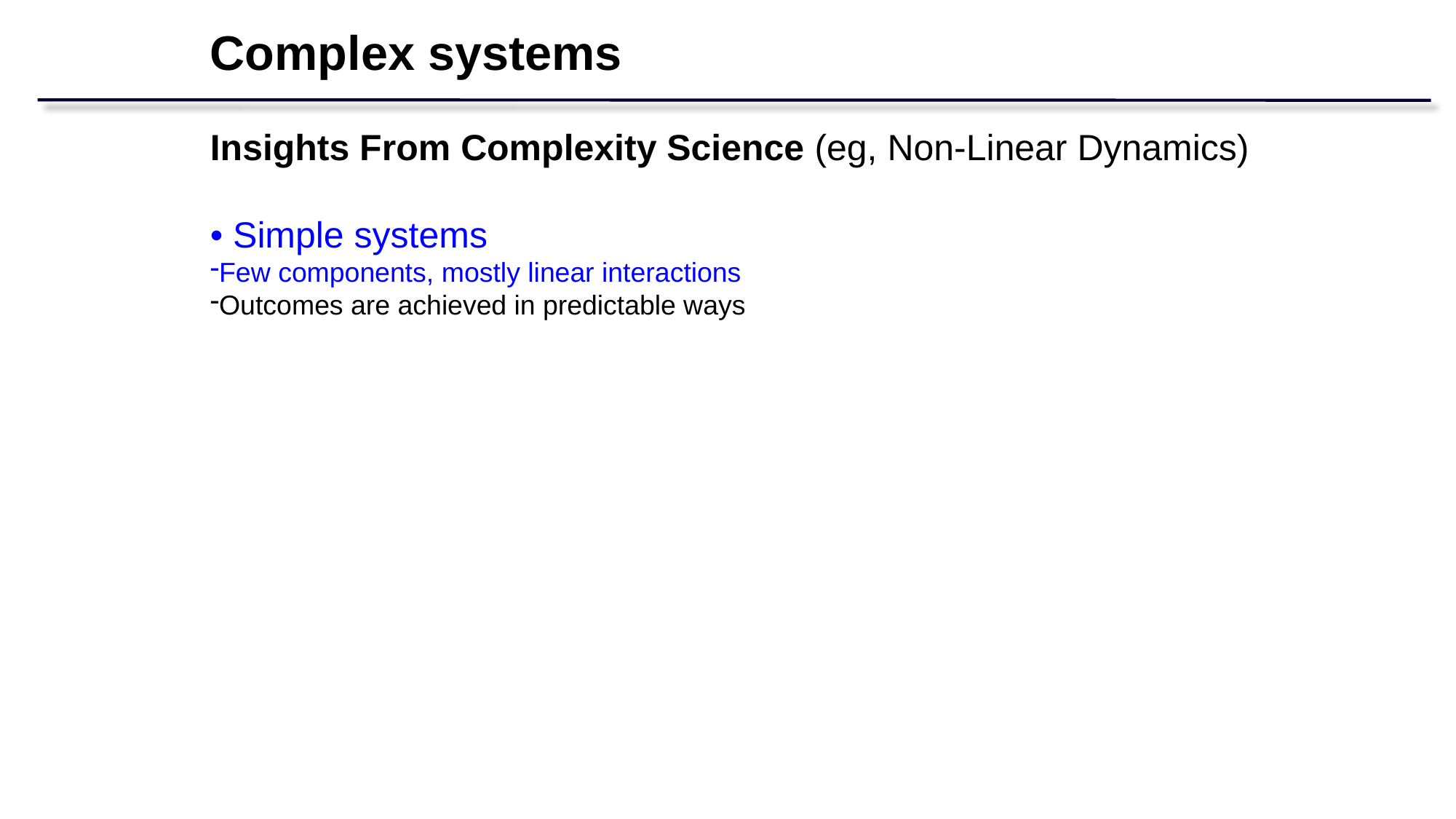

Complex systems

Insights From Complexity Science (eg, Non-Linear Dynamics)

• Simple systems
Few components, mostly linear interactions
Outcomes are achieved in predictable ways